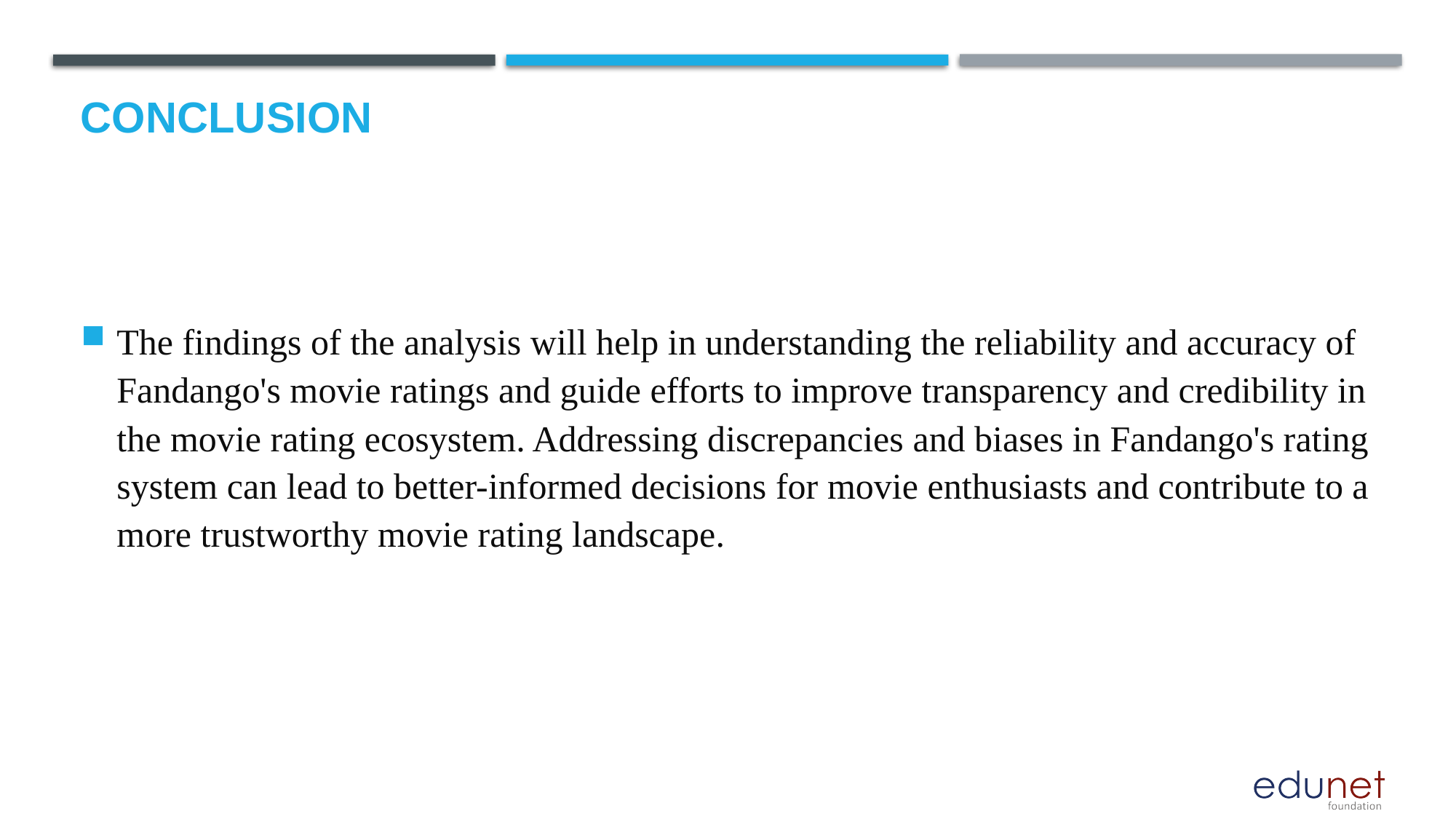

# Conclusion
The findings of the analysis will help in understanding the reliability and accuracy of Fandango's movie ratings and guide efforts to improve transparency and credibility in the movie rating ecosystem. Addressing discrepancies and biases in Fandango's rating system can lead to better-informed decisions for movie enthusiasts and contribute to a more trustworthy movie rating landscape.